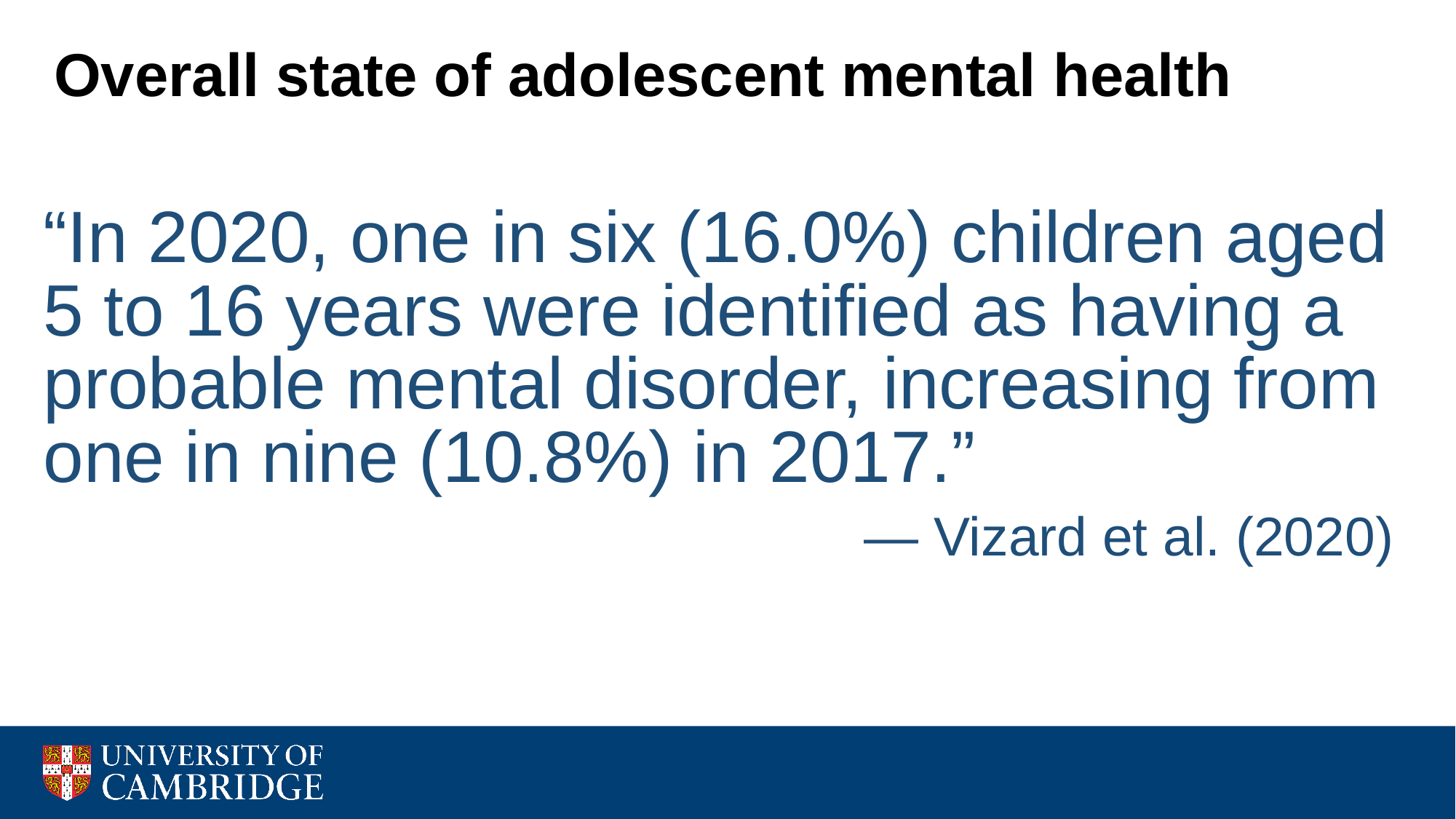

Overall state of adolescent mental health
“In 2020, one in six (16.0%) children aged 5 to 16 years were identified as having a probable mental disorder, increasing from one in nine (10.8%) in 2017.”
— Vizard et al. (2020)